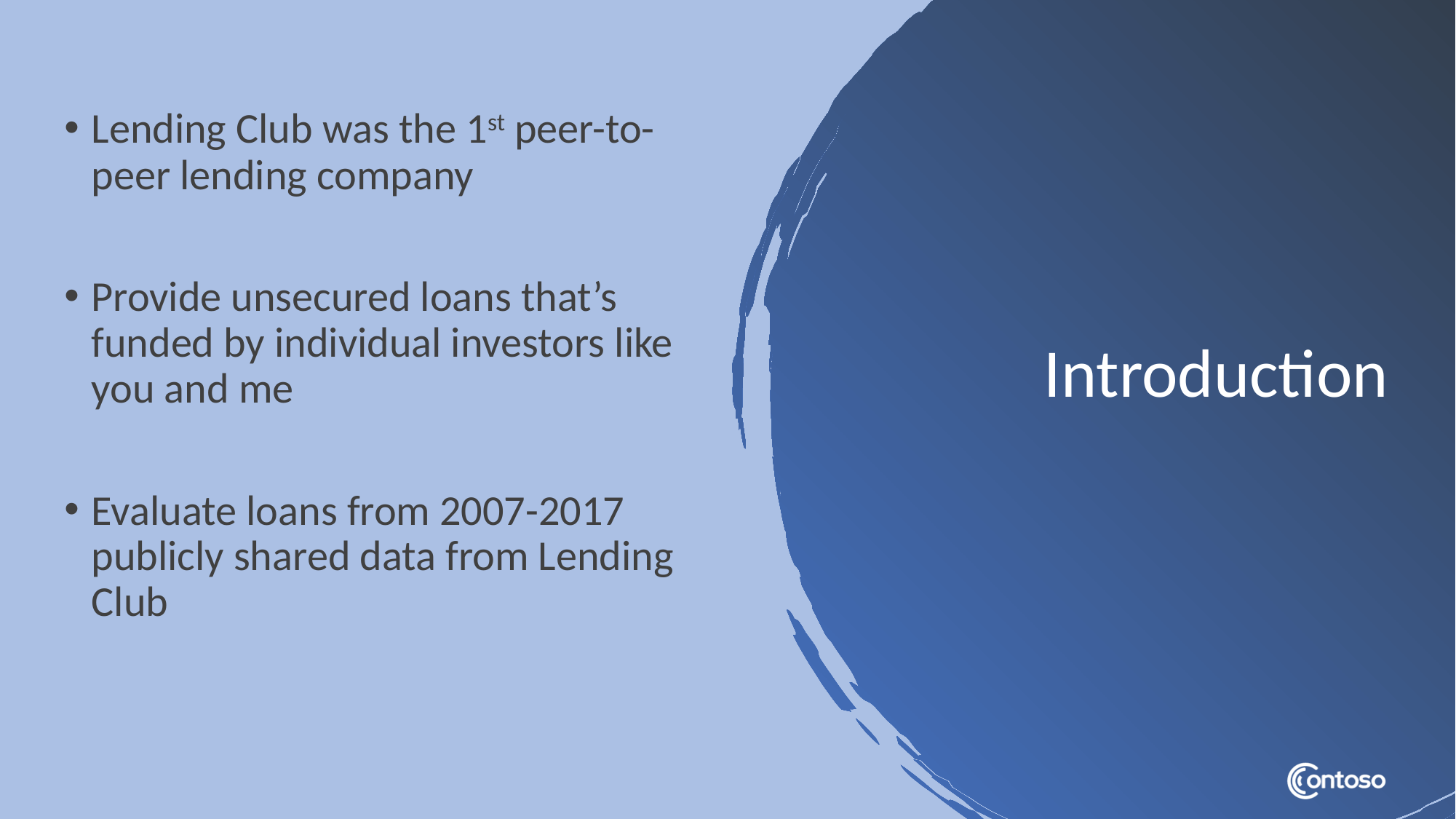

Lending Club was the 1st peer-to-peer lending company

Provide unsecured loans that’s funded by individual investors like you and me

Evaluate loans from 2007-2017 publicly shared data from Lending Club
# Introduction